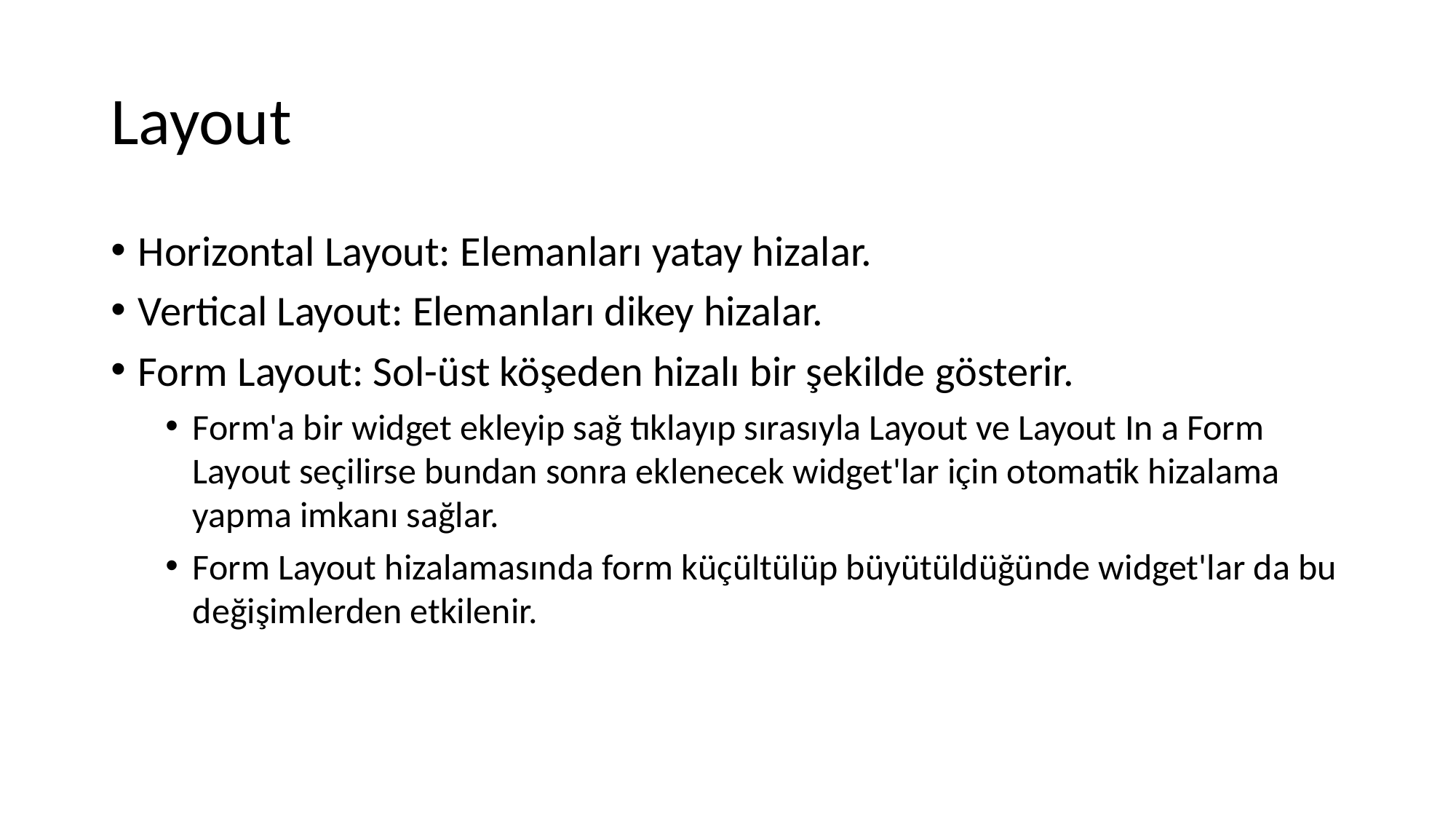

# Layout
Horizontal Layout: Elemanları yatay hizalar.
Vertical Layout: Elemanları dikey hizalar.
Form Layout: Sol-üst köşeden hizalı bir şekilde gösterir.
Form'a bir widget ekleyip sağ tıklayıp sırasıyla Layout ve Layout In a Form Layout seçilirse bundan sonra eklenecek widget'lar için otomatik hizalama yapma imkanı sağlar.
Form Layout hizalamasında form küçültülüp büyütüldüğünde widget'lar da bu değişimlerden etkilenir.